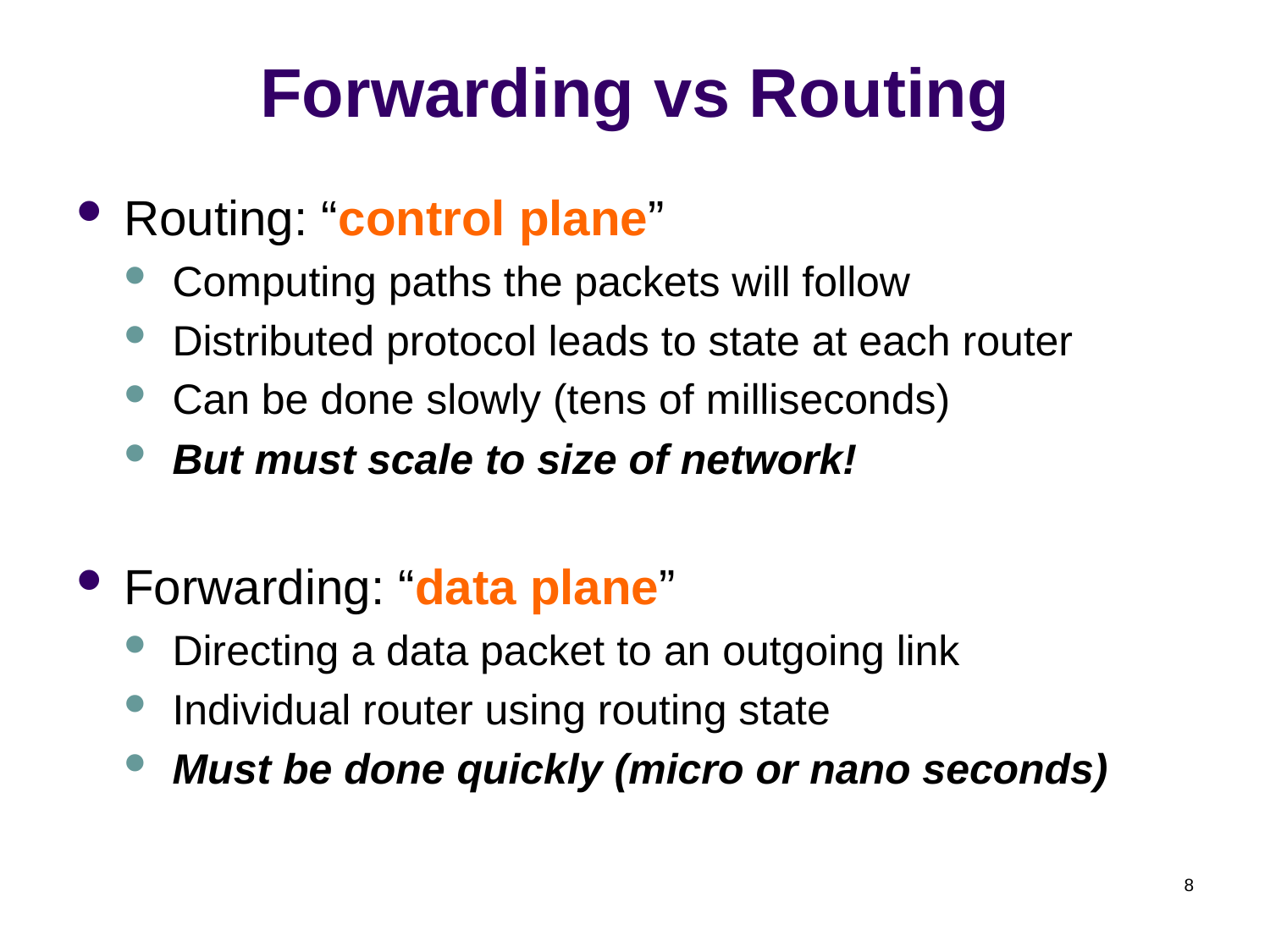

# Forwarding vs Routing
Routing: “control plane”
Computing paths the packets will follow
Distributed protocol leads to state at each router
Can be done slowly (tens of milliseconds)
But must scale to size of network!

Forwarding: “data plane”
Directing a data packet to an outgoing link
Individual router using routing state
Must be done quickly (micro or nano seconds)
8